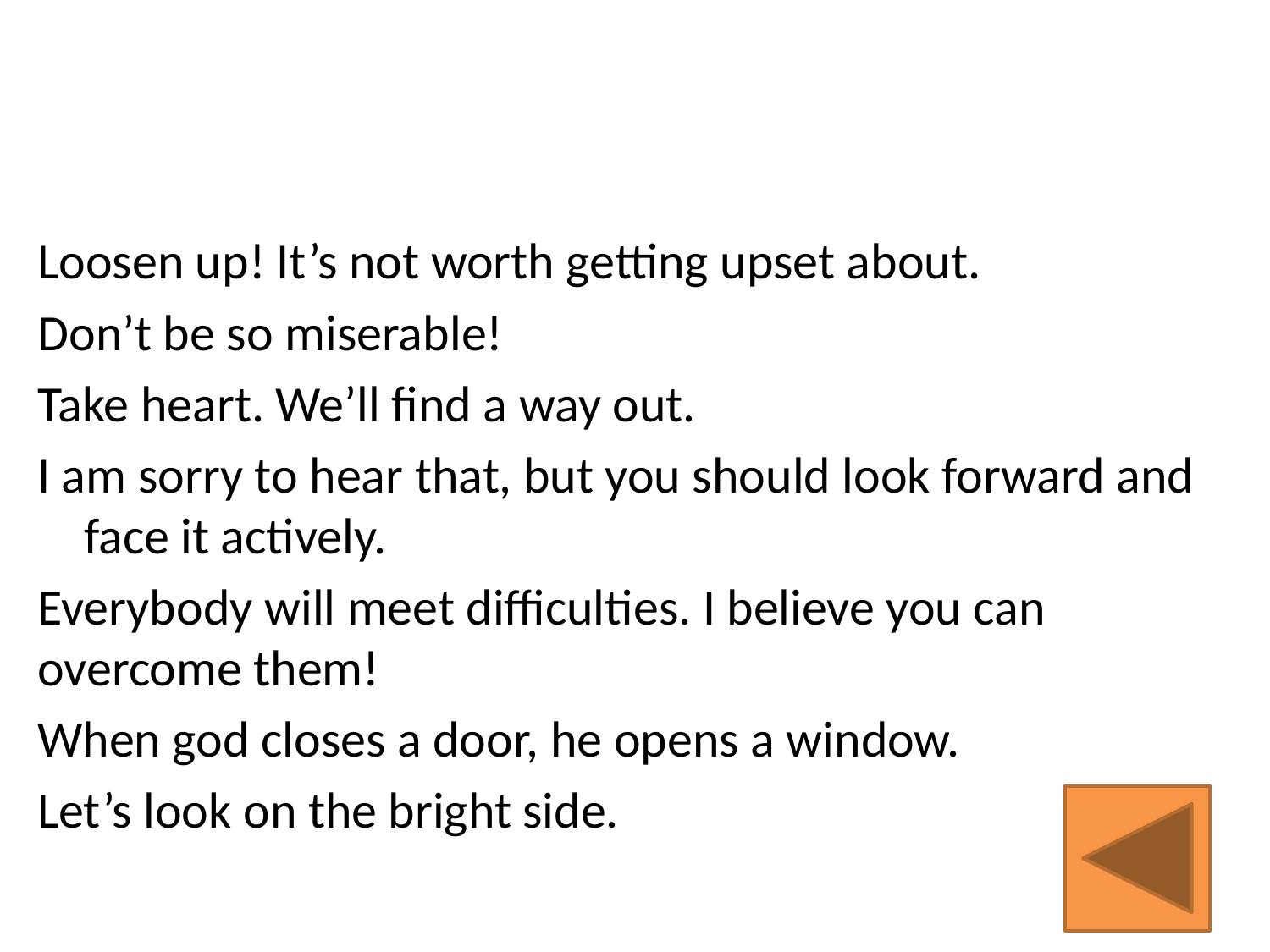

#
Loosen up! It’s not worth getting upset about.
Don’t be so miserable!
Take heart. We’ll find a way out.
I am sorry to hear that, but you should look forward and face it actively.
Everybody will meet difficulties. I believe you can overcome them!
When god closes a door, he opens a window.
Let’s look on the bright side.